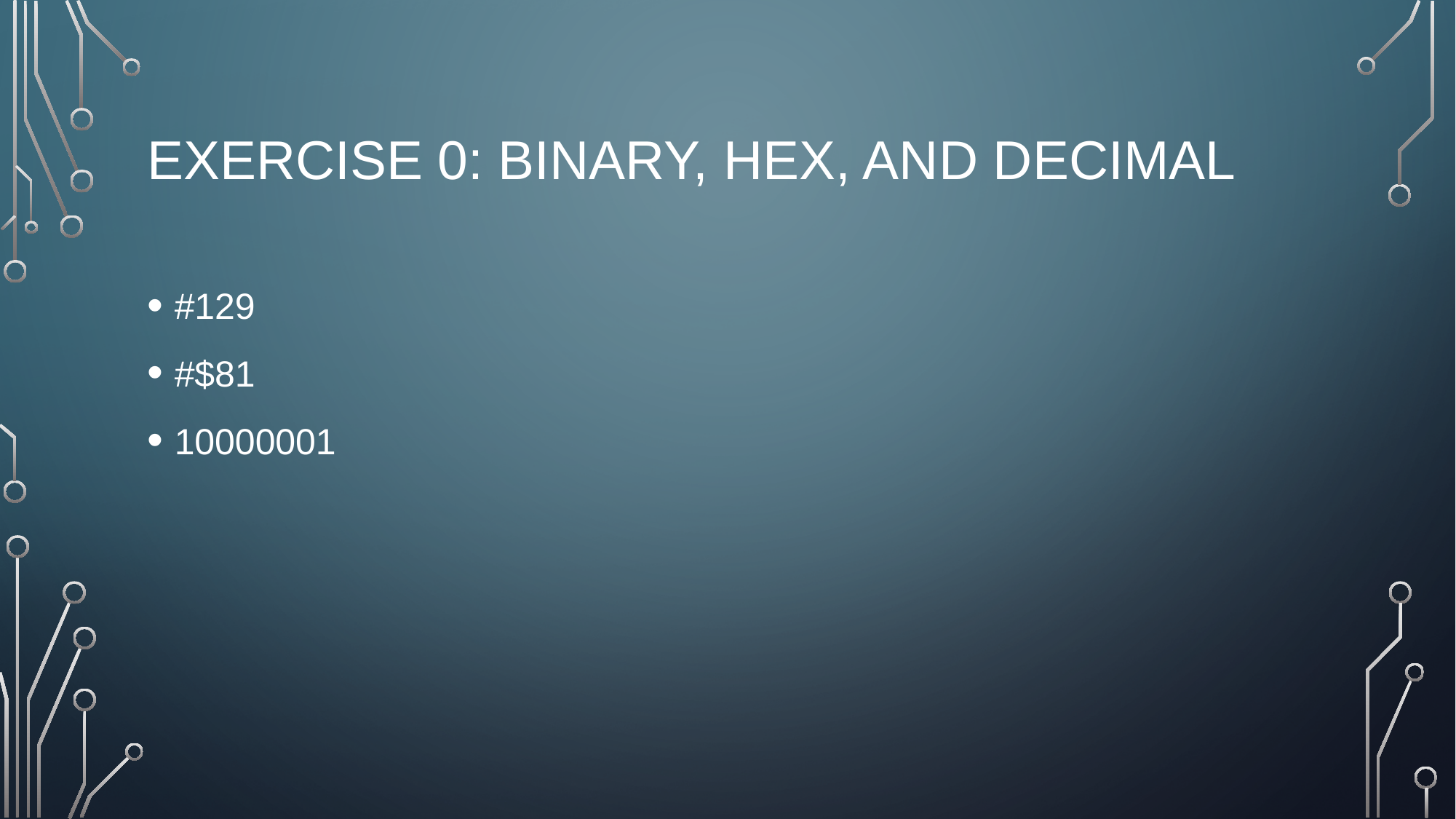

# Exercise 0: binary, hex, and decimal
#129
#$81
10000001